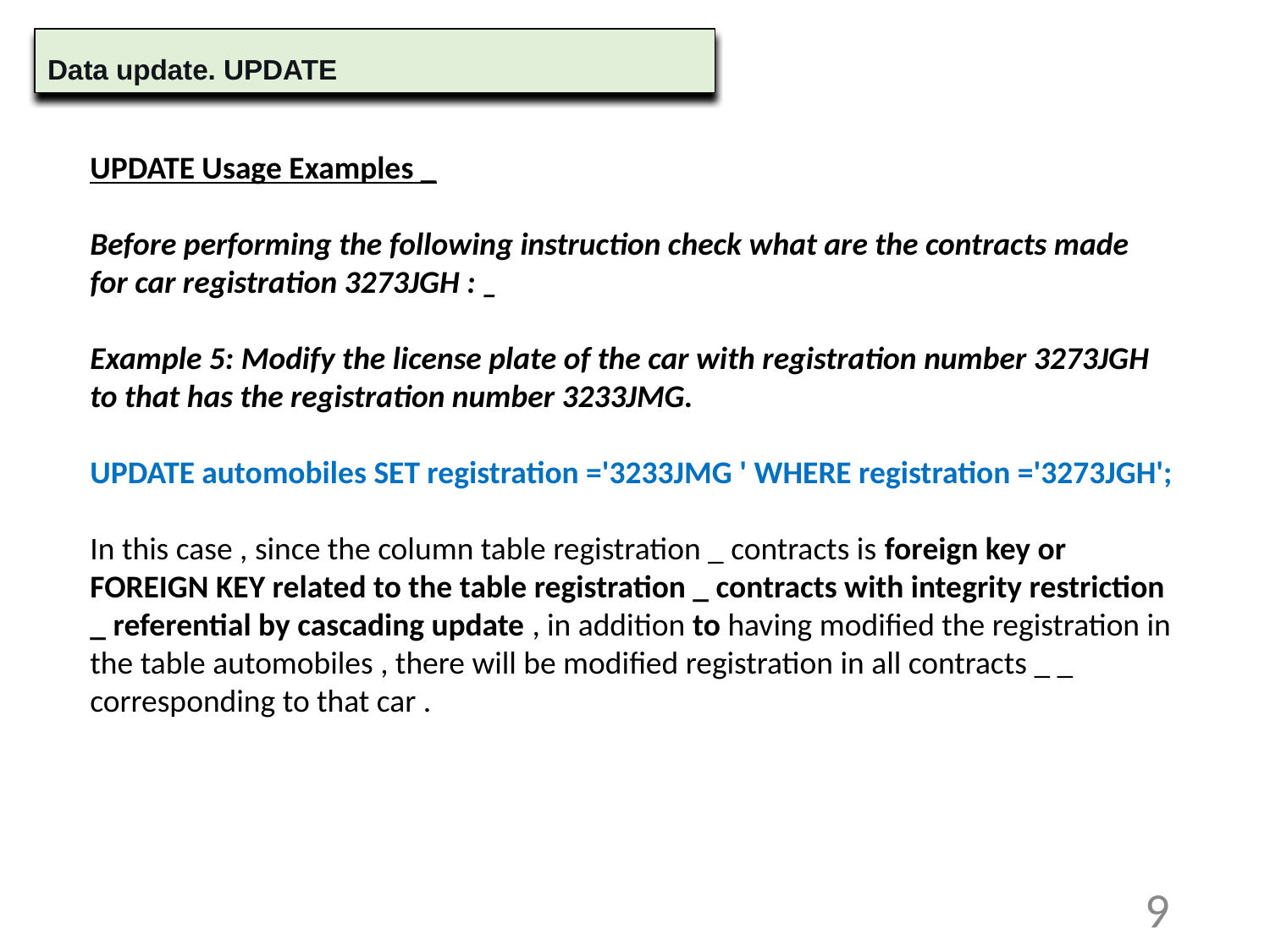

Data update. UPDATE
UPDATE Usage Examples _

Before performing the following instruction check what are the contracts made for car registration 3273JGH : _

Example 5: Modify the license plate of the car with registration number 3273JGH to that has the registration number 3233JMG.

UPDATE automobiles SET registration ='3233JMG ' WHERE registration ='3273JGH';

In this case , since the column table registration _ contracts is foreign key or FOREIGN KEY related to the table registration _ contracts with integrity restriction _ referential by cascading update , in addition to having modified the registration in the table automobiles , there will be modified registration in all contracts _ _ corresponding to that car .
9